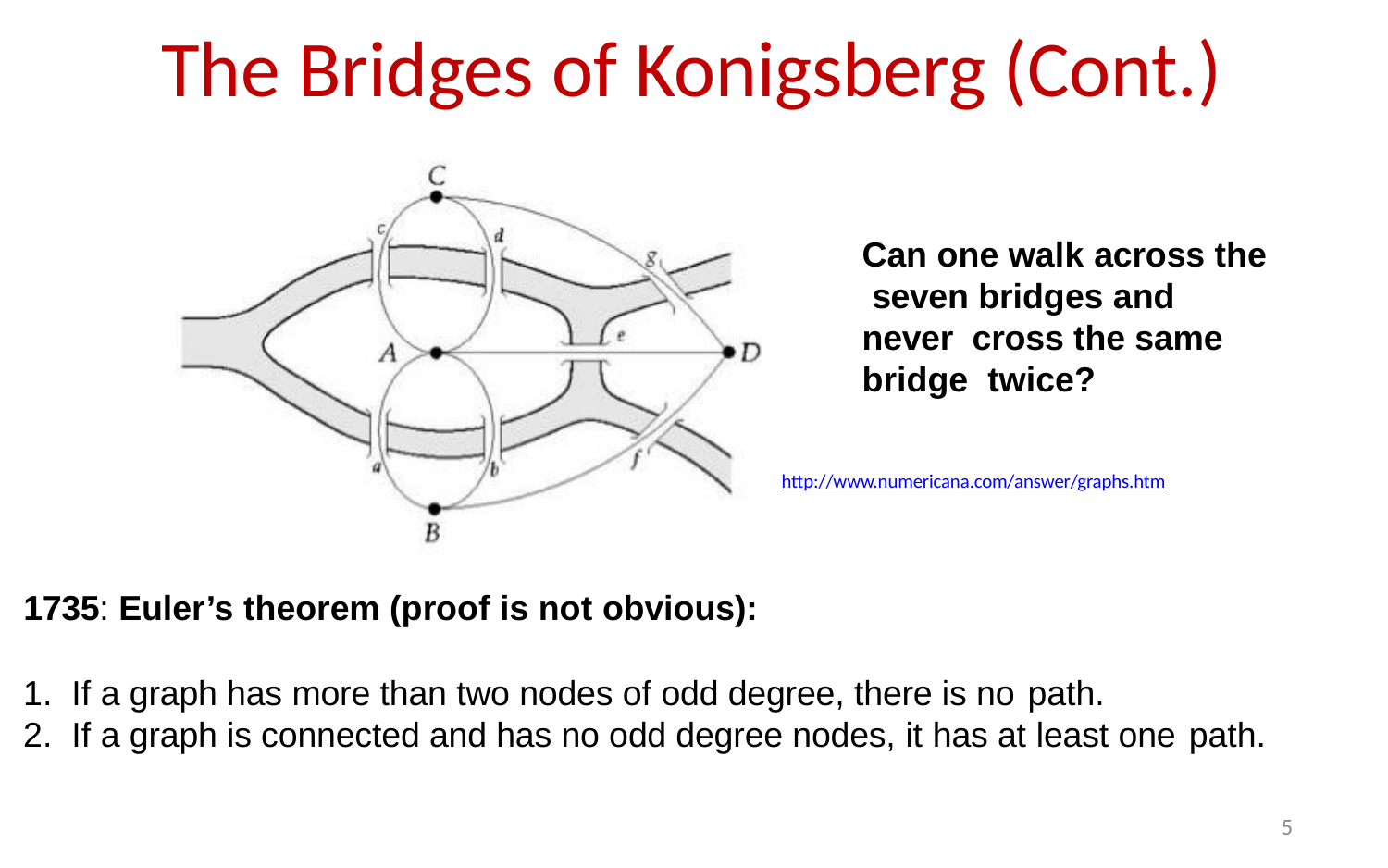

# The Bridges of Konigsberg (Cont.)

Can one walk across the  seven bridges and never  cross the same bridge  twice?
http://www.numericana.com/answer/graphs.htm
1735: Euler’s theorem (proof is not obvious):

If a graph has more than two nodes of odd degree, there is no path.
If a graph is connected and has no odd degree nodes, it has at least one path.
5